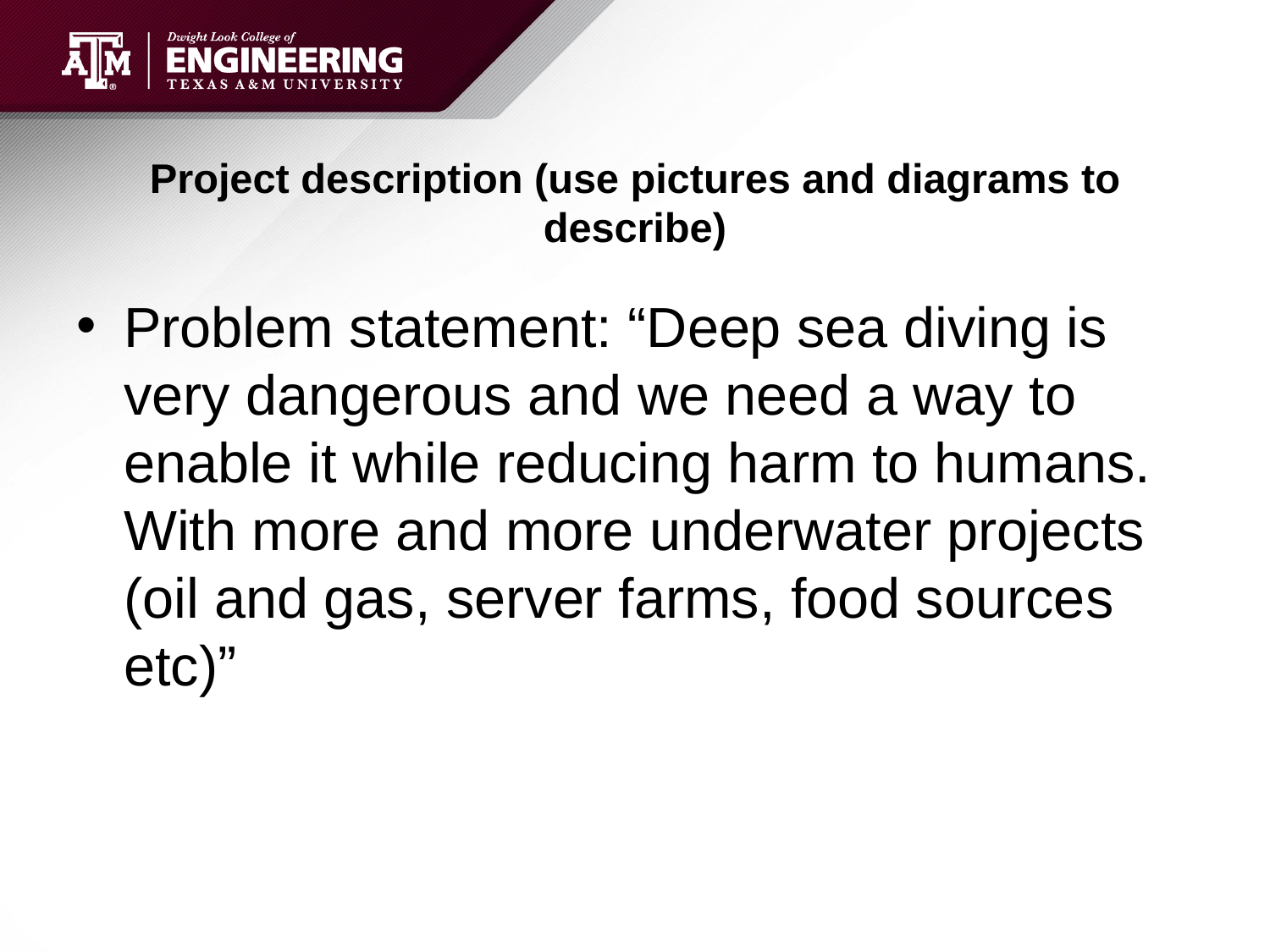

# Project description (use pictures and diagrams to describe)
Problem statement: “Deep sea diving is very dangerous and we need a way to enable it while reducing harm to humans. With more and more underwater projects (oil and gas, server farms, food sources etc)”